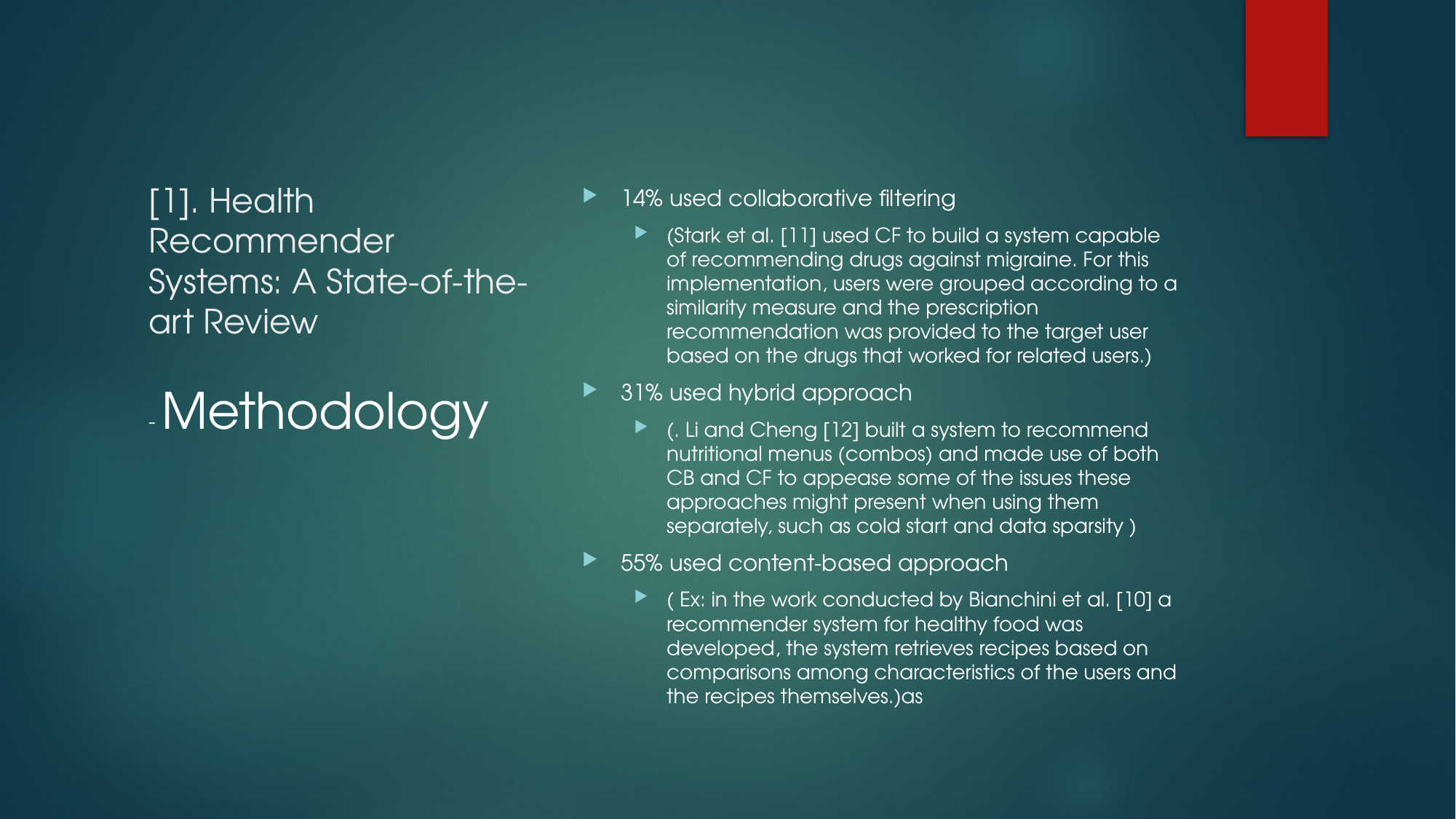

# [1]. Health Recommender Systems: A State-of-the-art Review
14% used collaborative filtering
(Stark et al. [11] used CF to build a system capable of recommending drugs against migraine. For this implementation, users were grouped according to a similarity measure and the prescription recommendation was provided to the target user based on the drugs that worked for related users.)
31% used hybrid approach
(. Li and Cheng [12] built a system to recommend nutritional menus (combos) and made use of both CB and CF to appease some of the issues these approaches might present when using them separately, such as cold start and data sparsity )
55% used content-based approach
( Ex: in the work conducted by Bianchini et al. [10] a recommender system for healthy food was developed, the system retrieves recipes based on comparisons among characteristics of the users and the recipes themselves.)as
- Methodology